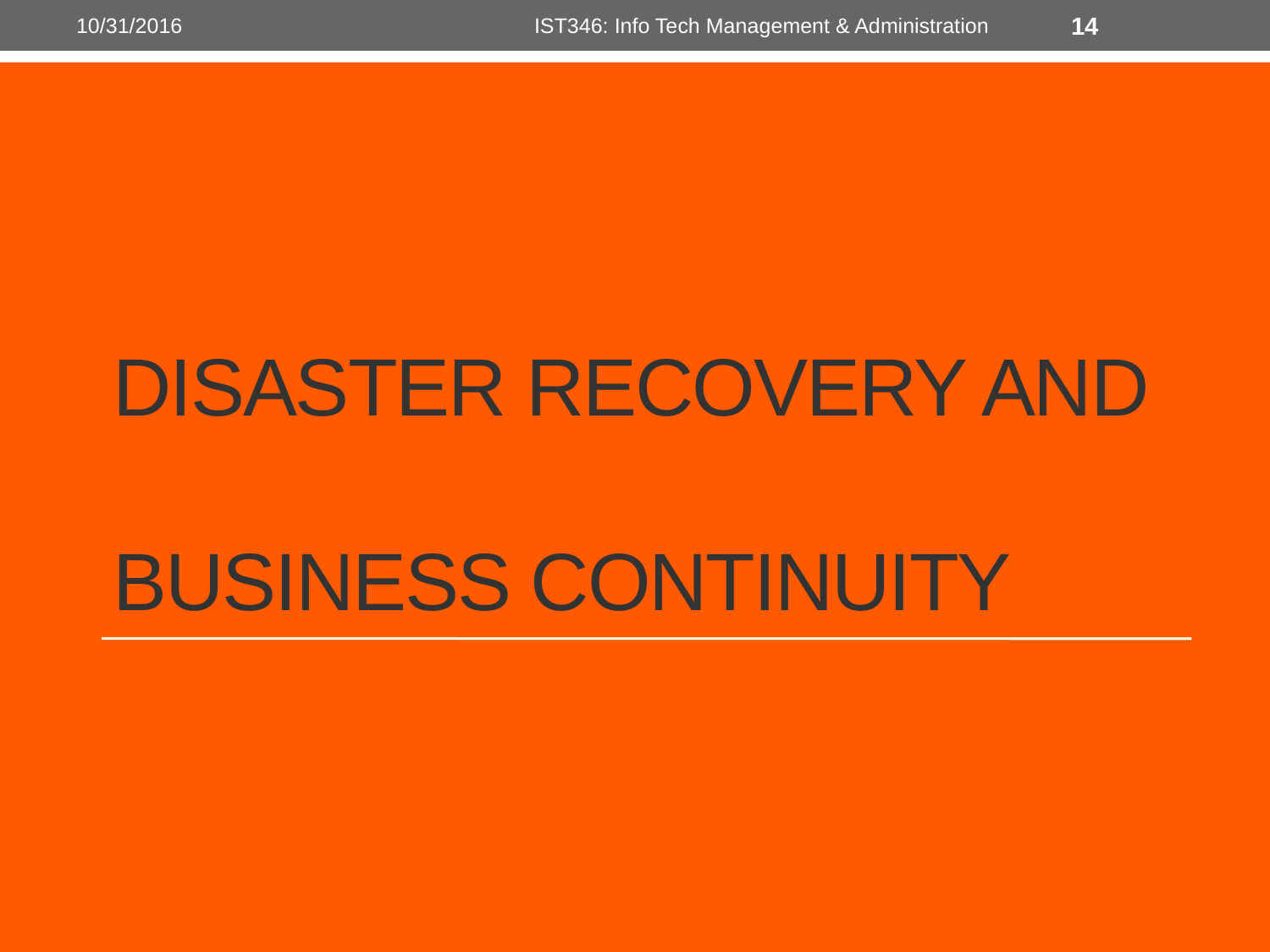

10/31/2016
IST346: Info Tech Management & Administration
14
# Disaster Recovery and Business Continuity